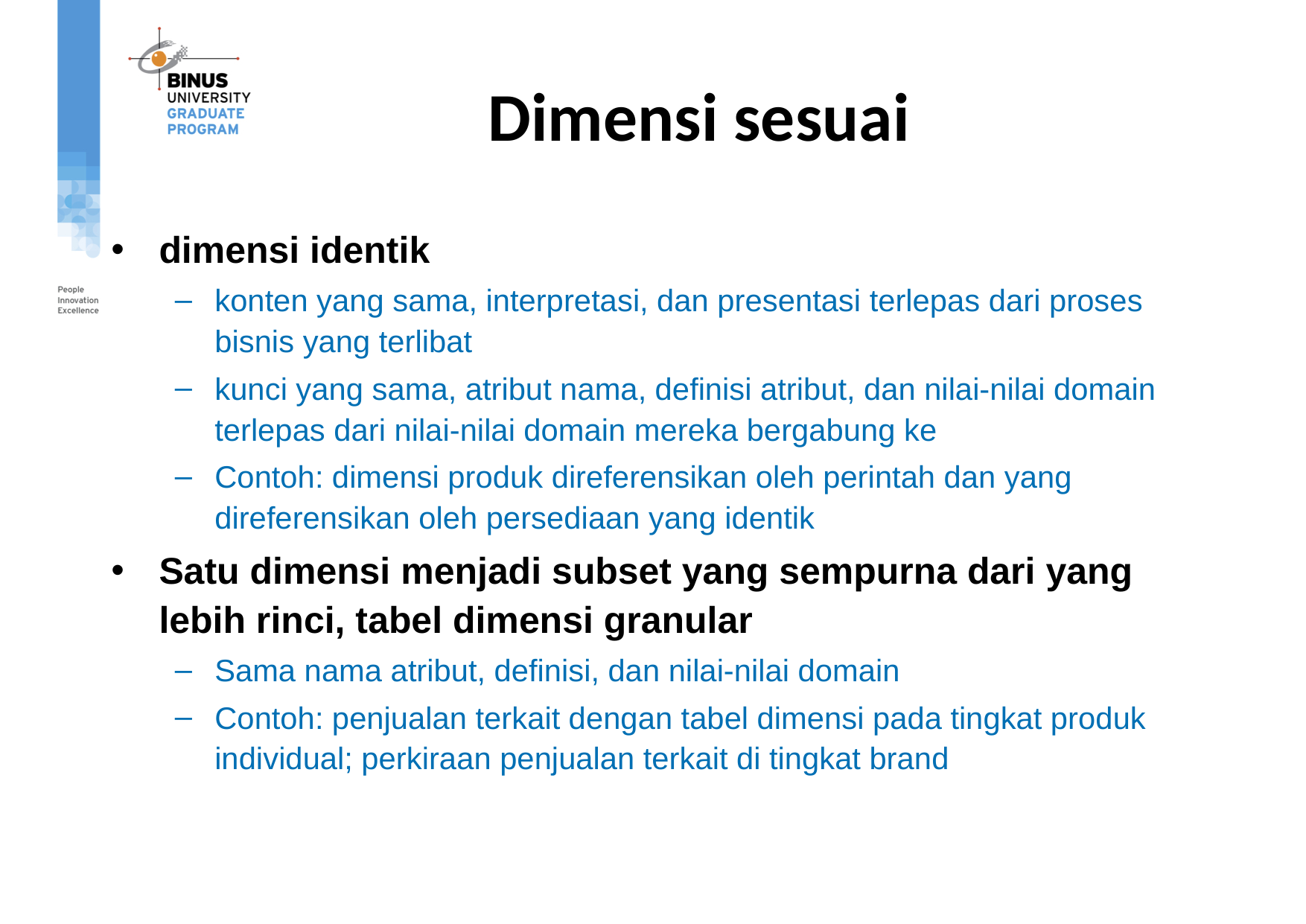

# Dimensi sesuai
dimensi identik
konten yang sama, interpretasi, dan presentasi terlepas dari proses bisnis yang terlibat
kunci yang sama, atribut nama, definisi atribut, dan nilai-nilai domain terlepas dari nilai-nilai domain mereka bergabung ke
Contoh: dimensi produk direferensikan oleh perintah dan yang direferensikan oleh persediaan yang identik
Satu dimensi menjadi subset yang sempurna dari yang lebih rinci, tabel dimensi granular
Sama nama atribut, definisi, dan nilai-nilai domain
Contoh: penjualan terkait dengan tabel dimensi pada tingkat produk individual; perkiraan penjualan terkait di tingkat brand